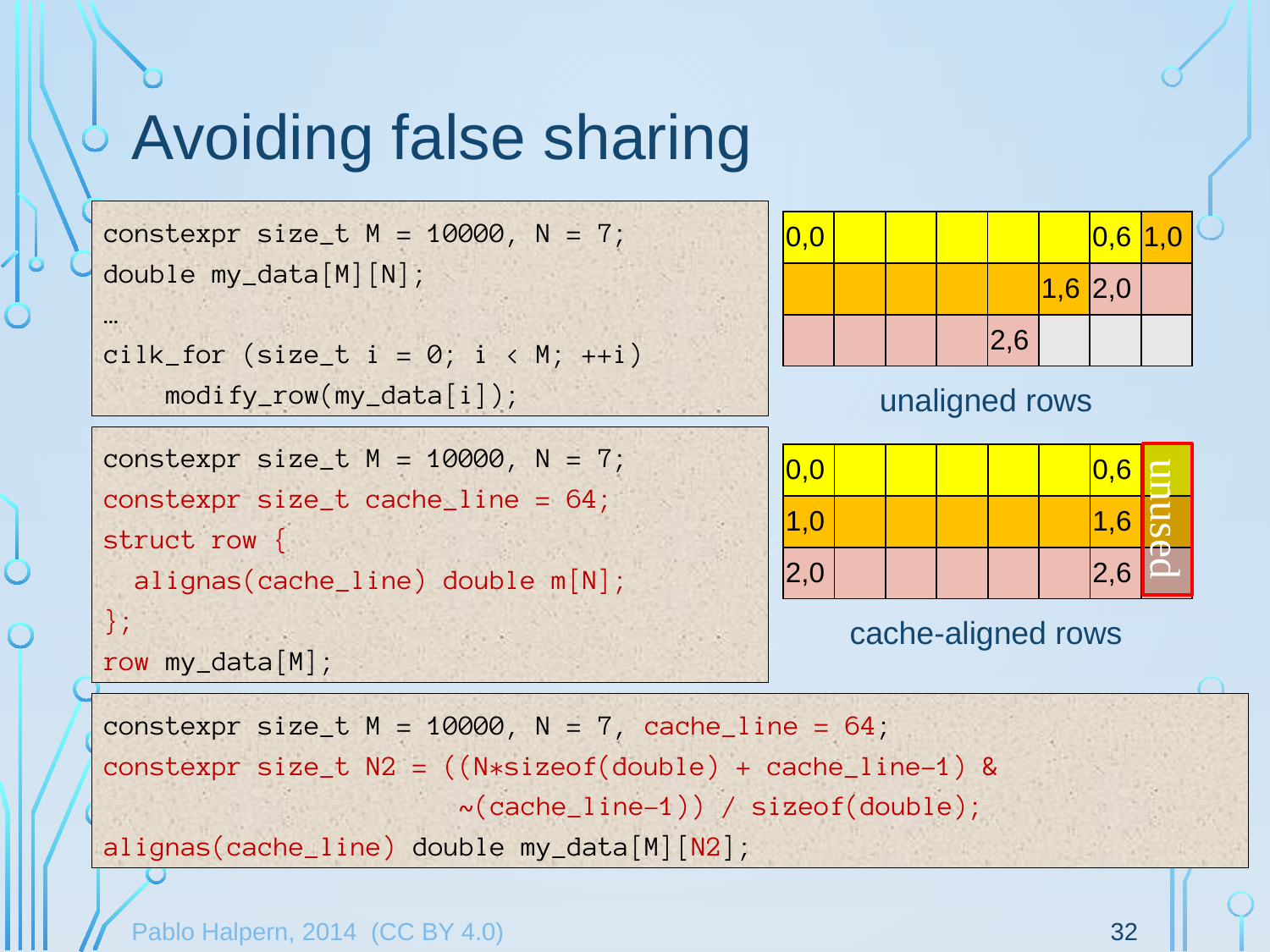

# Avoiding false sharing
constexpr size_t M = 10000, N = 7;
double my_data[M][N];
…
cilk_for (size_t i = 0; i < M; ++i)
    modify_row(my_data[i]);
| 0,0 |  |  |  |  |  | 0,6 | 1,0 |
| --- | --- | --- | --- | --- | --- | --- | --- |
|  |  |  |  |  | 1,6 | 2,0 |  |
|  |  |  |  | 2,6 |  |  |  |
unaligned rows
constexpr size_t M = 10000, N = 7;
constexpr size_t cache_line = 64;
struct row {
  alignas(cache_line) double m[N];
};
row my_data[M];
unused
| 0,0 |  |  |  |  |  | 0,6 |  |
| --- | --- | --- | --- | --- | --- | --- | --- |
| 1,0 |  |  |  |  |  | 1,6 |  |
| 2,0 |  |  |  |  |  | 2,6 |  |
cache-aligned rows
constexpr size_t M = 10000, N = 7, cache_line = 64;
constexpr size_t N2 = ((N*sizeof(double) + cache_line-1) &
                       ~(cache_line–1)) / sizeof(double);
alignas(cache_line) double my_data[M][N2];
32
Pablo Halpern, 2014  (CC BY 4.0)